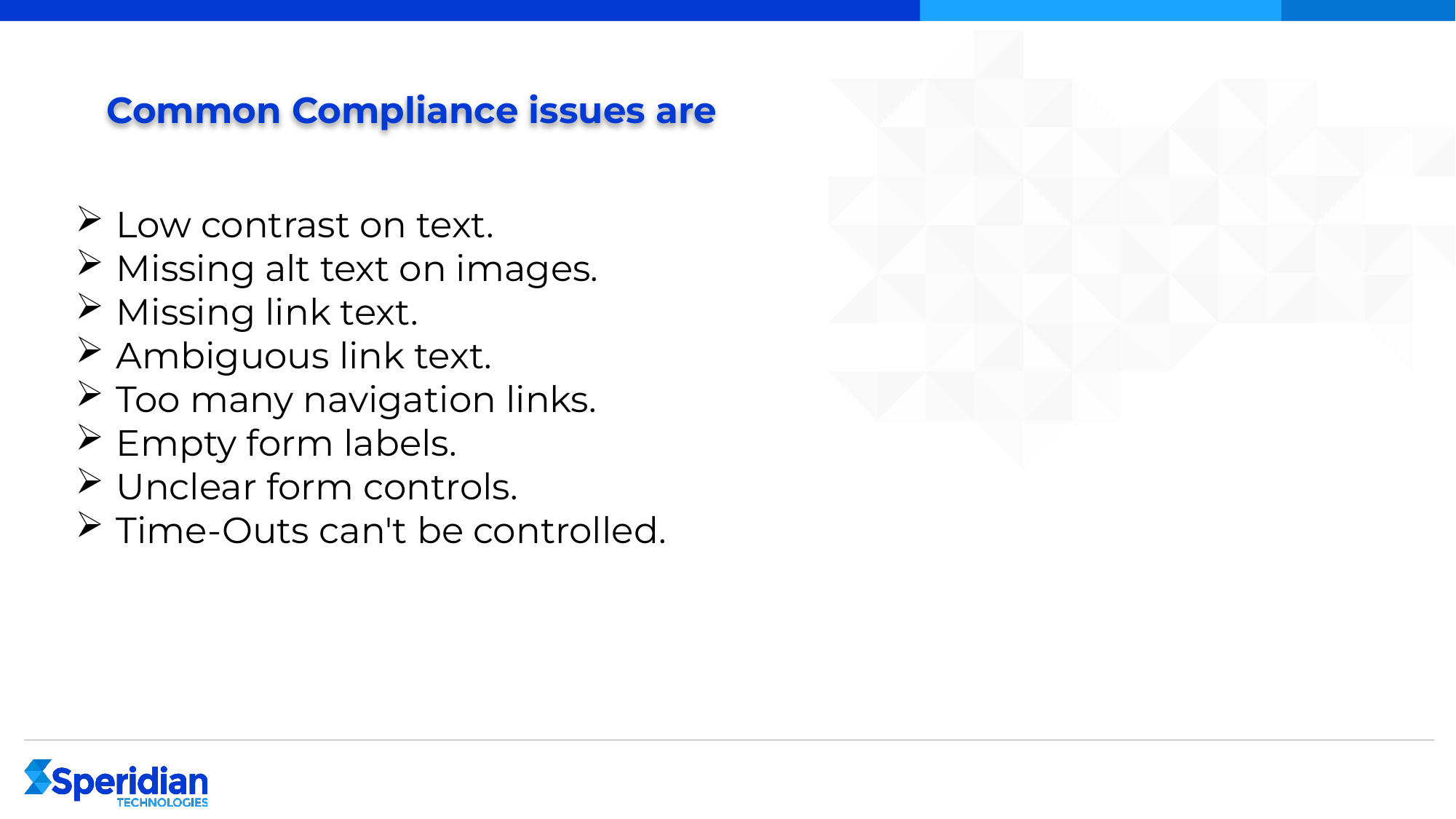

# Common Compliance issues are
Low contrast on text.
Missing alt text on images.
Missing link text.
Ambiguous link text.
Too many navigation links.
Empty form labels.
Unclear form controls.
Time-Outs can't be controlled.